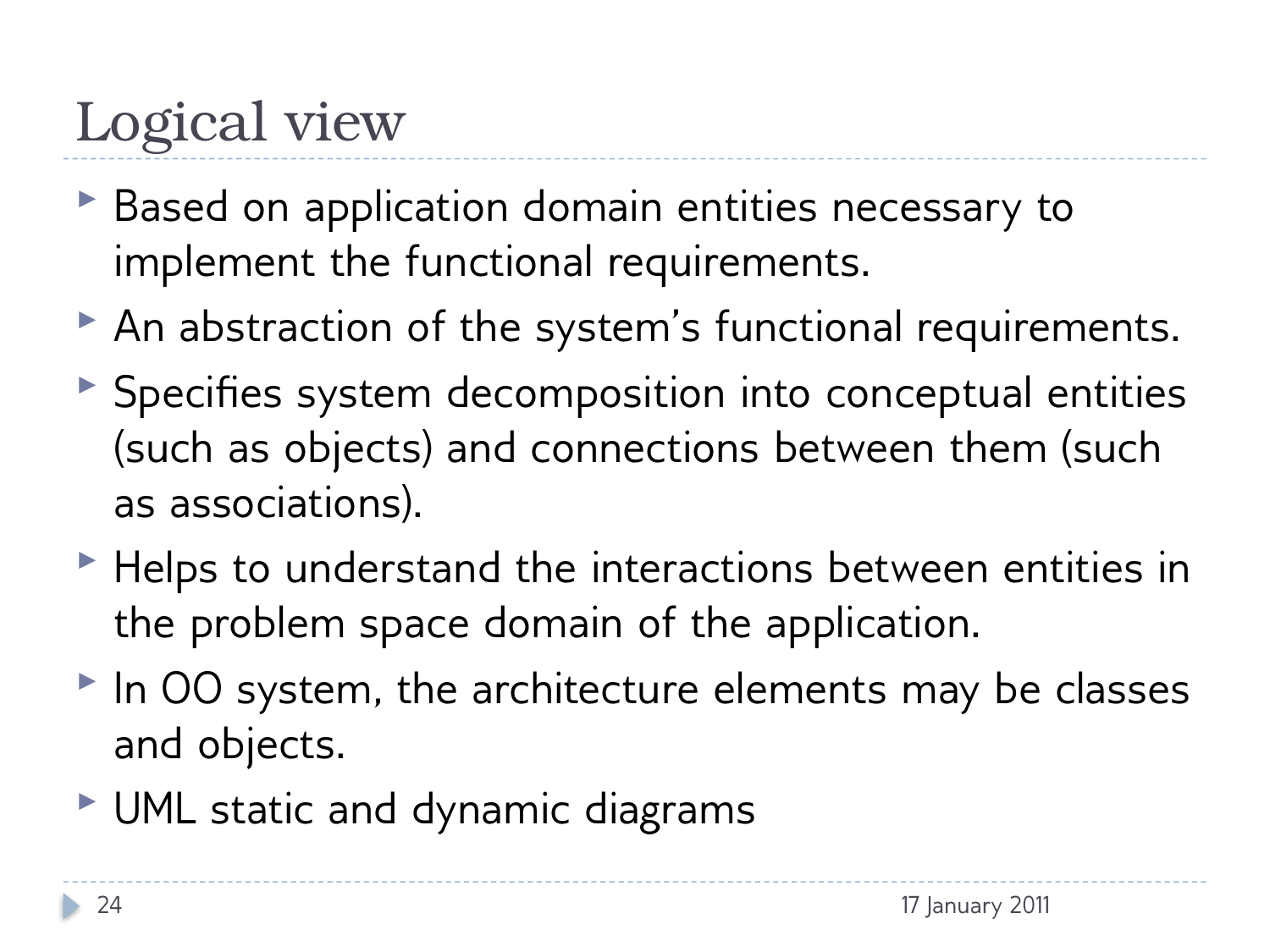

# Logical view
Based on application domain entities necessary to implement the functional requirements.
An abstraction of the system’s functional requirements.
Specifies system decomposition into conceptual entities (such as objects) and connections between them (such as associations).
Helps to understand the interactions between entities in the problem space domain of the application.
In OO system, the architecture elements may be classes and objects.
UML static and dynamic diagrams
24
17 January 2011